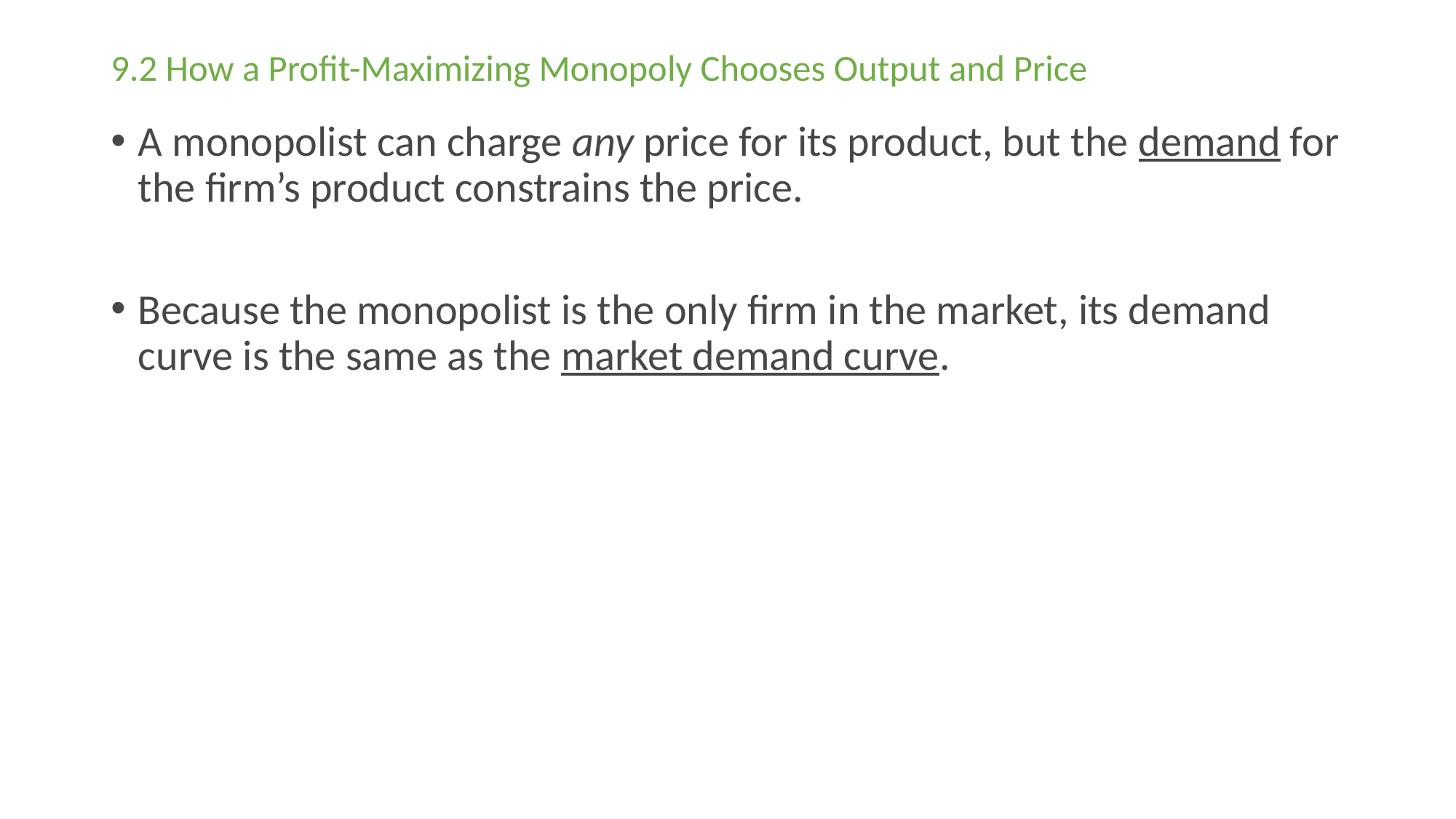

# 9.2 How a Profit-Maximizing Monopoly Chooses Output and Price
A monopolist can charge any price for its product, but the demand for the firm’s product constrains the price.

Because the monopolist is the only firm in the market, its demand curve is the same as the market demand curve.